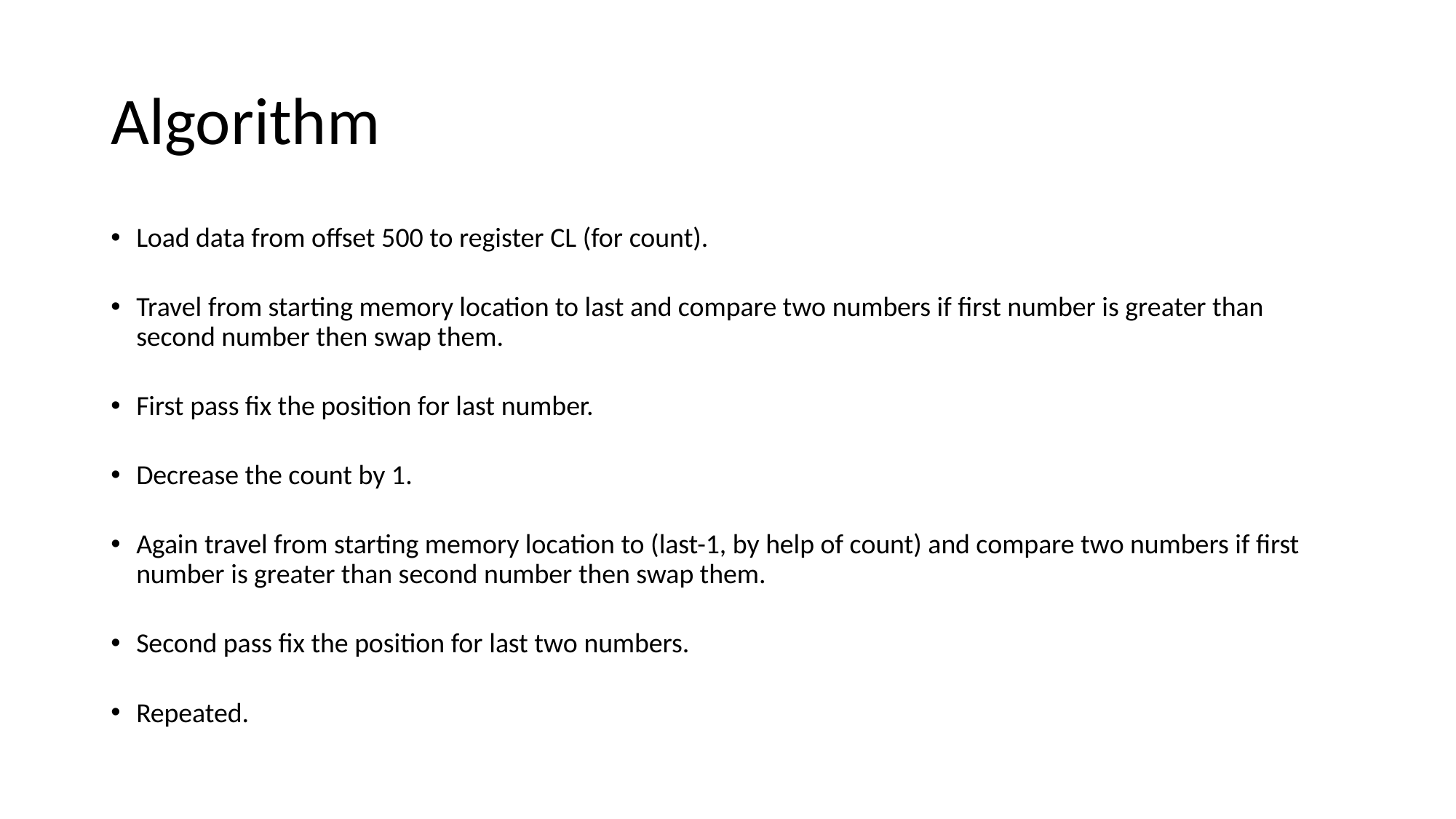

# Algorithm
Load data from offset 500 to register CL (for count).
Travel from starting memory location to last and compare two numbers if first number is greater than second number then swap them.
First pass fix the position for last number.
Decrease the count by 1.
Again travel from starting memory location to (last-1, by help of count) and compare two numbers if first number is greater than second number then swap them.
Second pass fix the position for last two numbers.
Repeated.